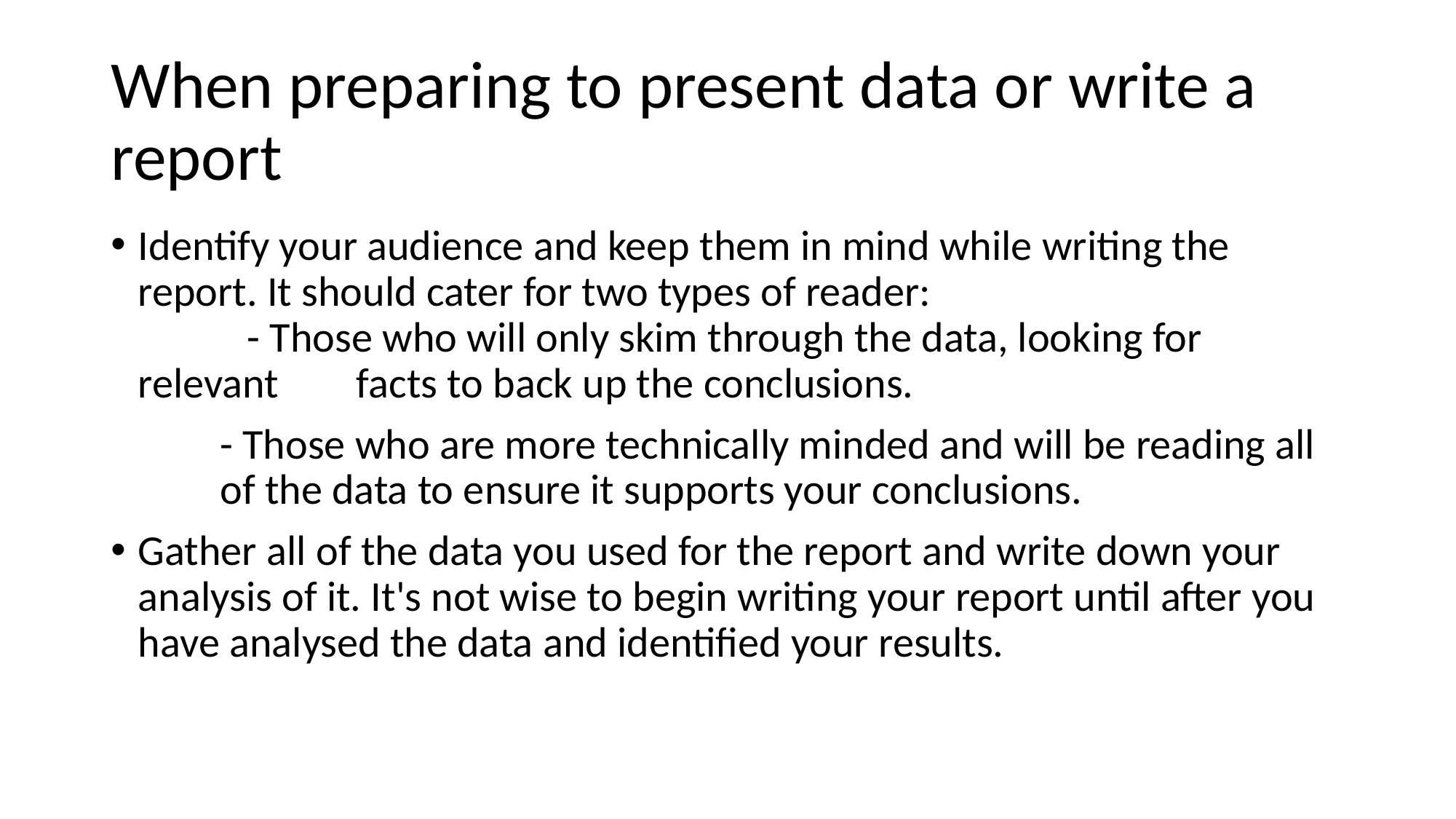

# When preparing to present data or write a report
Identify your audience and keep them in mind while writing the report. It should cater for two types of reader:
	- Those who will only skim through the data, looking for relevant 	facts to back up the conclusions.
	- Those who are more technically minded and will be reading all 	of the data to ensure it supports your conclusions.
Gather all of the data you used for the report and write down your analysis of it. It's not wise to begin writing your report until after you have analysed the data and identified your results.